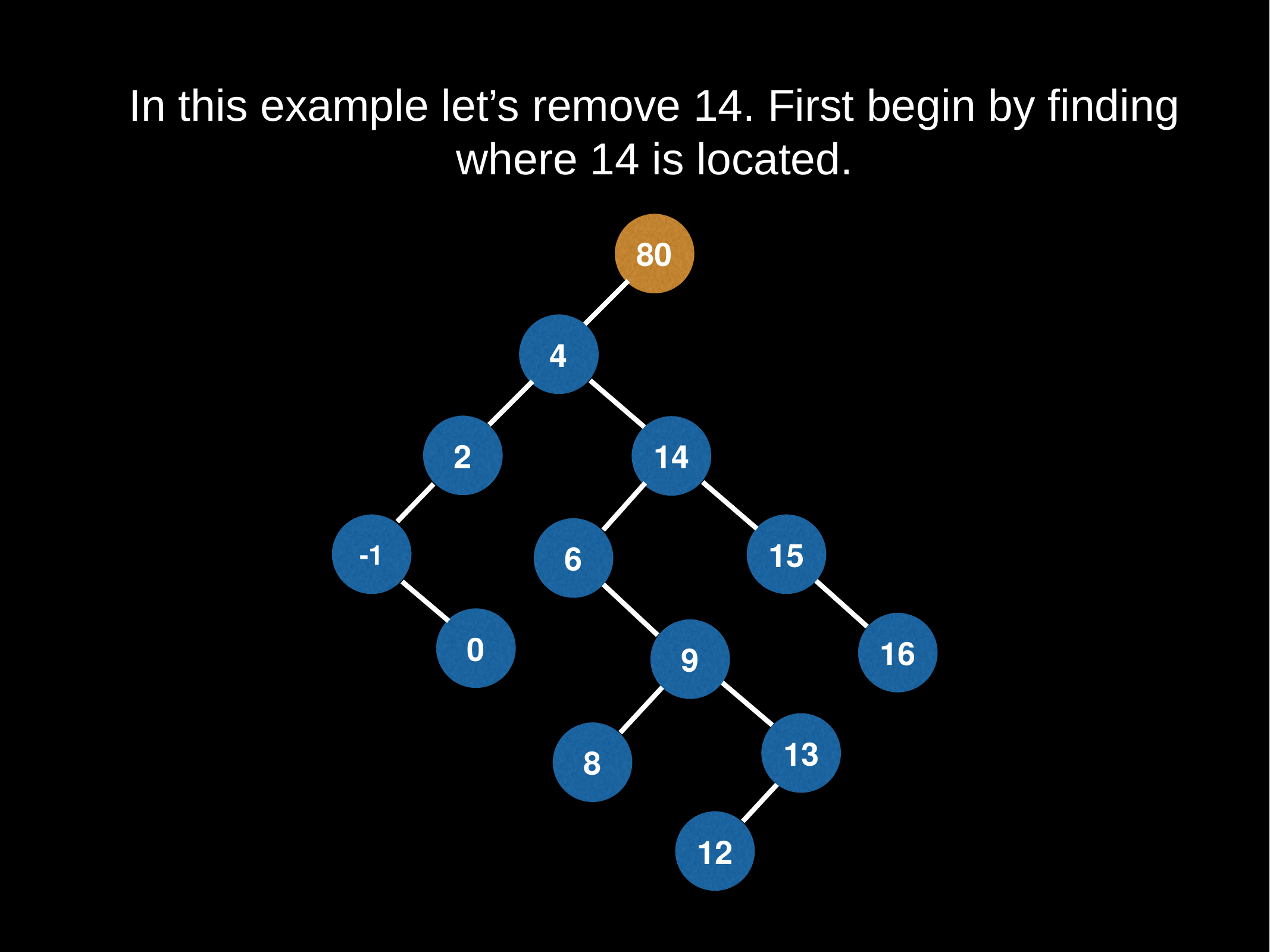

In this example let’s remove 14. First begin by finding where 14 is located.
80

4

2
14

-1
15
6

0
16
9

13
8

12